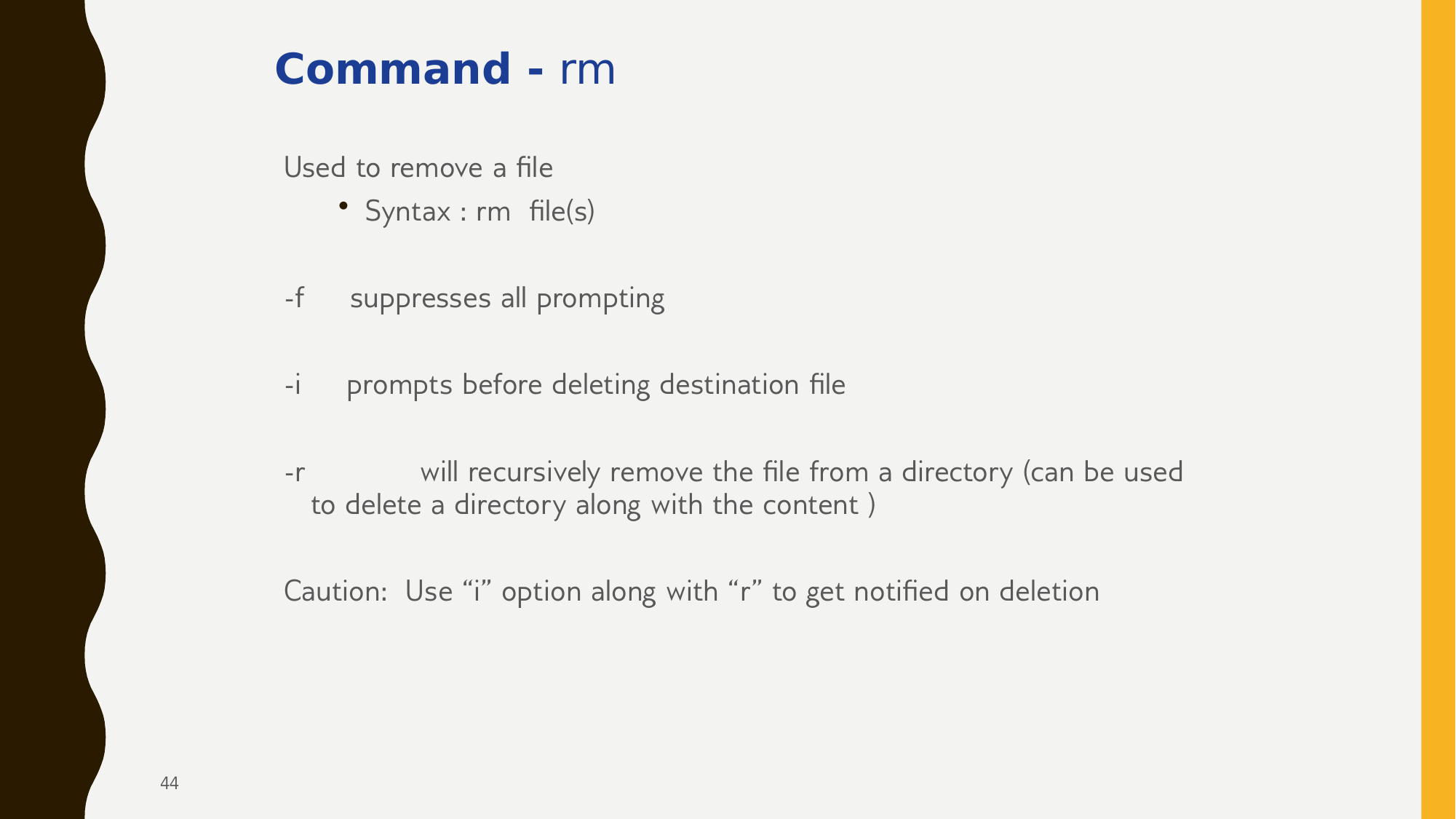

Command - rm
Used to remove a file
Syntax : rm  file(s)

-f     suppresses all prompting

-i     prompts before deleting destination file

-r 	will recursively remove the file from a directory (can be used to delete a directory along with the content )

Caution:  Use “i” option along with “r” to get notified on deletion
44